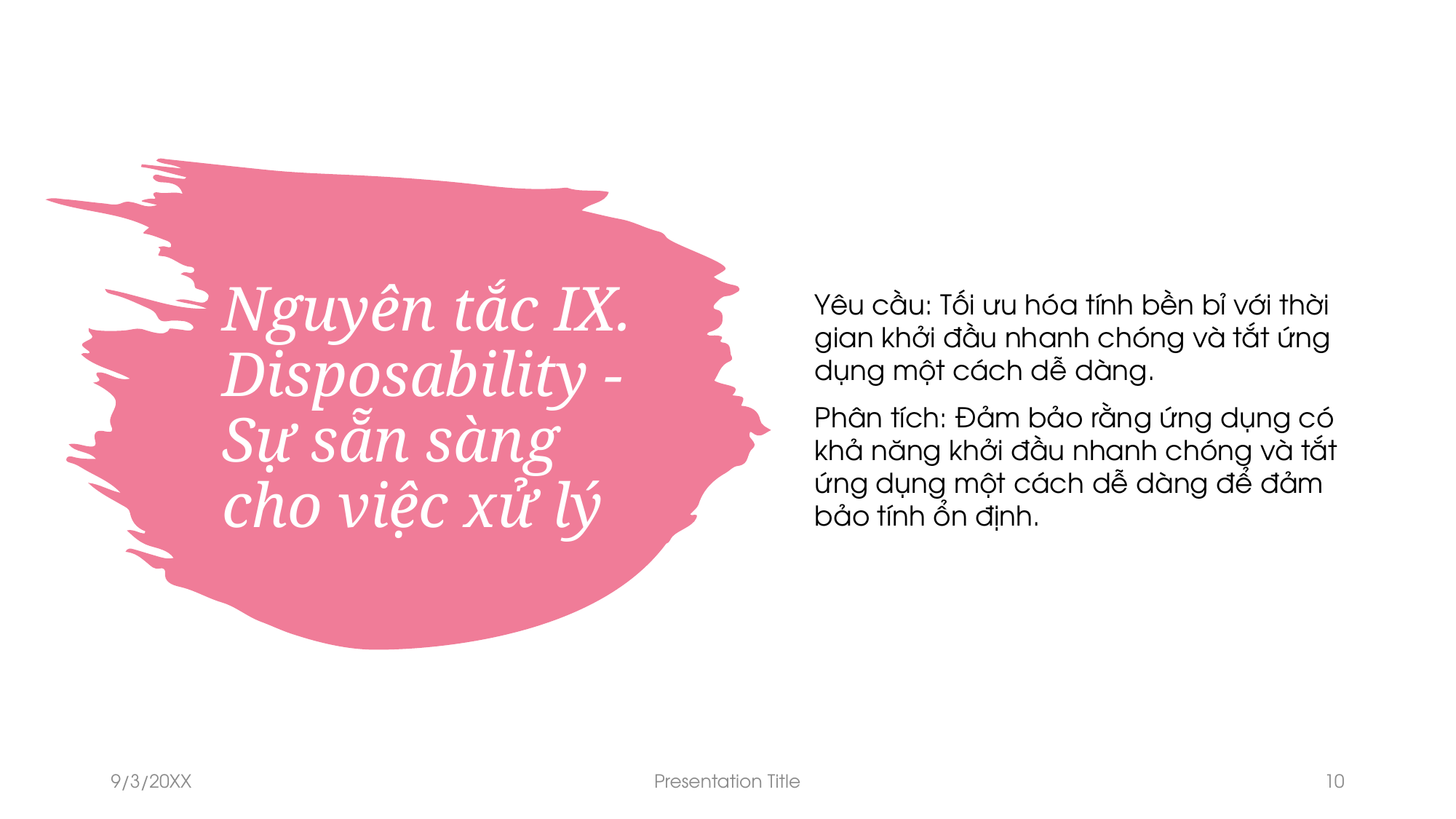

Yêu cầu: Tối ưu hóa tính bền bỉ với thời gian khởi đầu nhanh chóng và tắt ứng dụng một cách dễ dàng.
Phân tích: Đảm bảo rằng ứng dụng có khả năng khởi đầu nhanh chóng và tắt ứng dụng một cách dễ dàng để đảm bảo tính ổn định.
# Nguyên tắc IX. Disposability - Sự sẵn sàng cho việc xử lý
9/3/20XX
Presentation Title
10